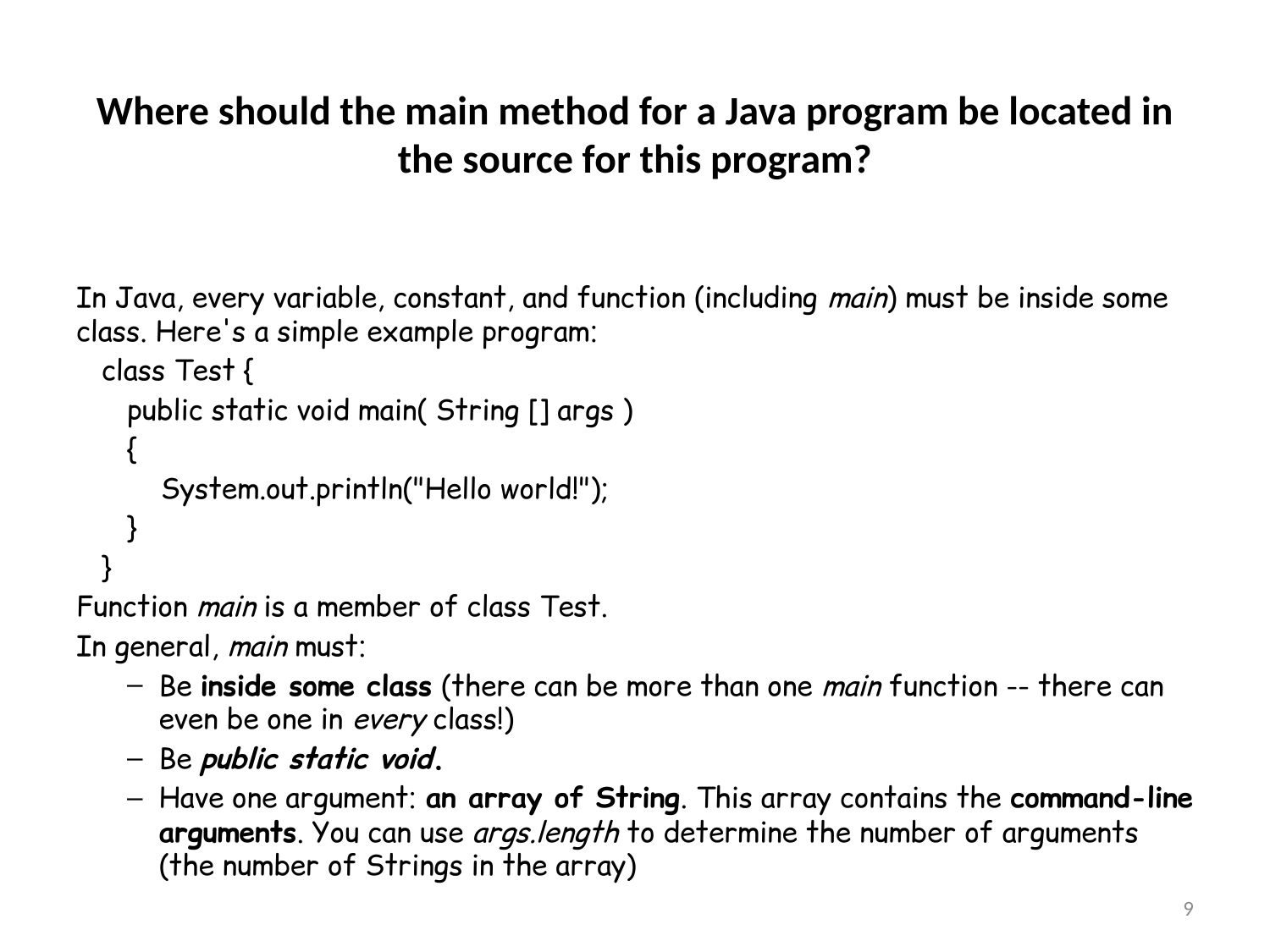

# Where should the main method for a Java program be located in the source for this program?
In Java, every variable, constant, and function (including main) must be inside some class. Here's a simple example program:
	class Test {
		public static void main( String [] args )
		{
		    System.out.println("Hello world!");
		}
	}
Function main is a member of class Test.
In general, main must:
Be inside some class (there can be more than one main function -- there can even be one in every class!)
Be public static void.
Have one argument: an array of String. This array contains the command-line arguments. You can use args.length to determine the number of arguments (the number of Strings in the array)

9